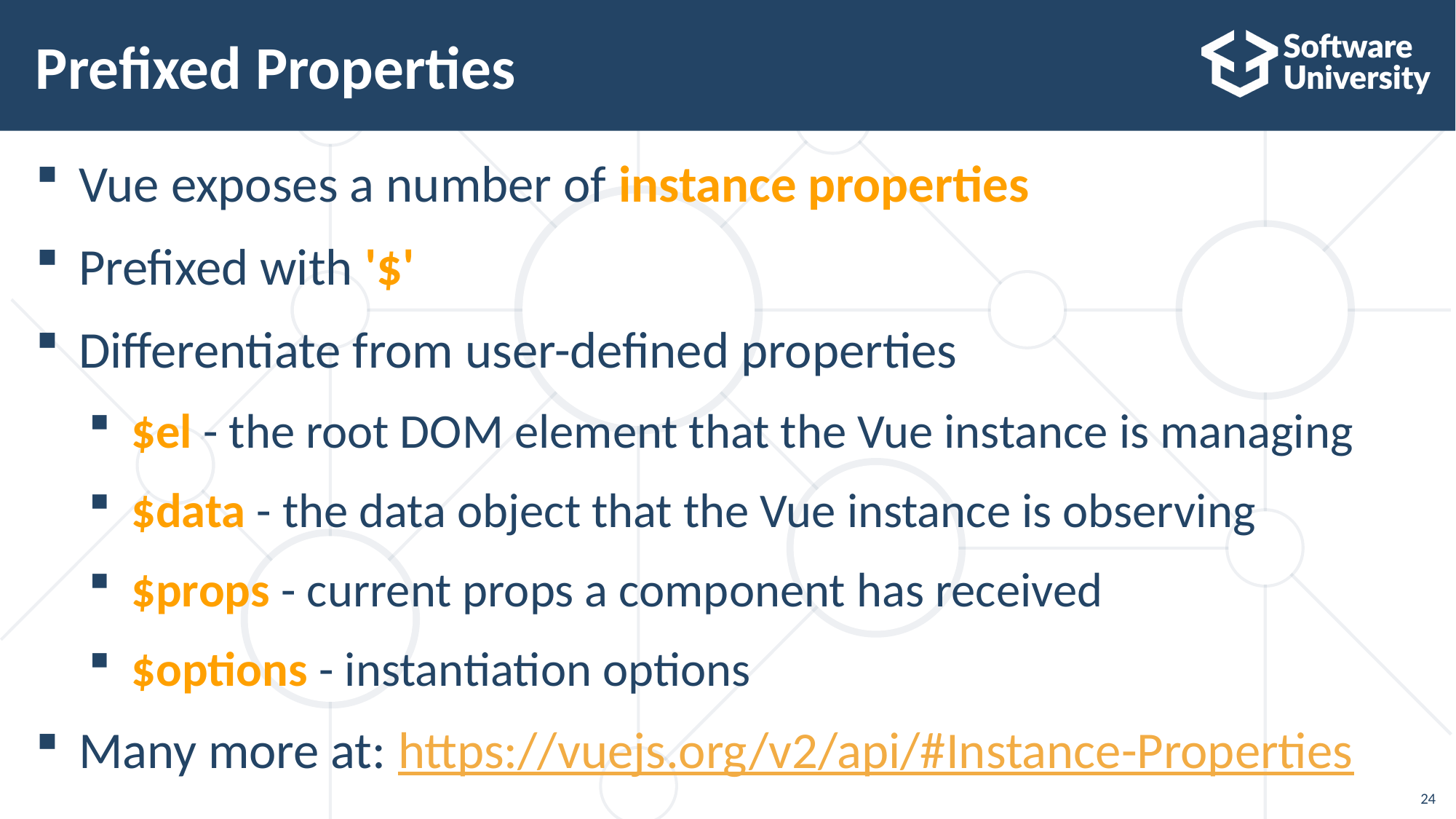

# Prefixed Properties
Vue exposes a number of instance properties
Prefixed with '$'
Differentiate from user-defined properties
$el - the root DOM element that the Vue instance is managing
$data - the data object that the Vue instance is observing
$props - current props a component has received
$options - instantiation options
Many more at: https://vuejs.org/v2/api/#Instance-Properties
24